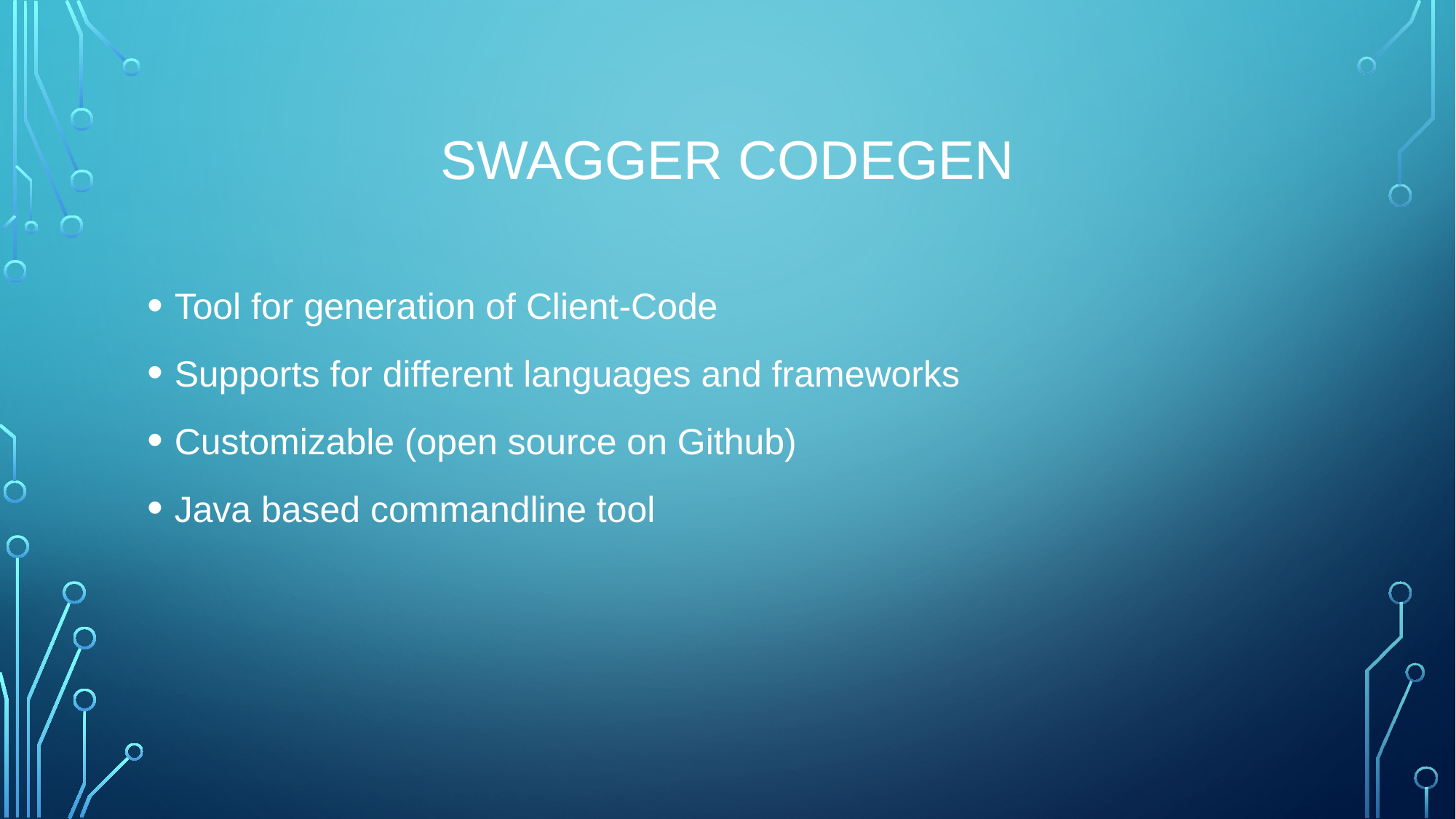

# Swagger codegen
Tool for generation of Client-Code
Supports for different languages and frameworks
Customizable (open source on Github)
Java based commandline tool